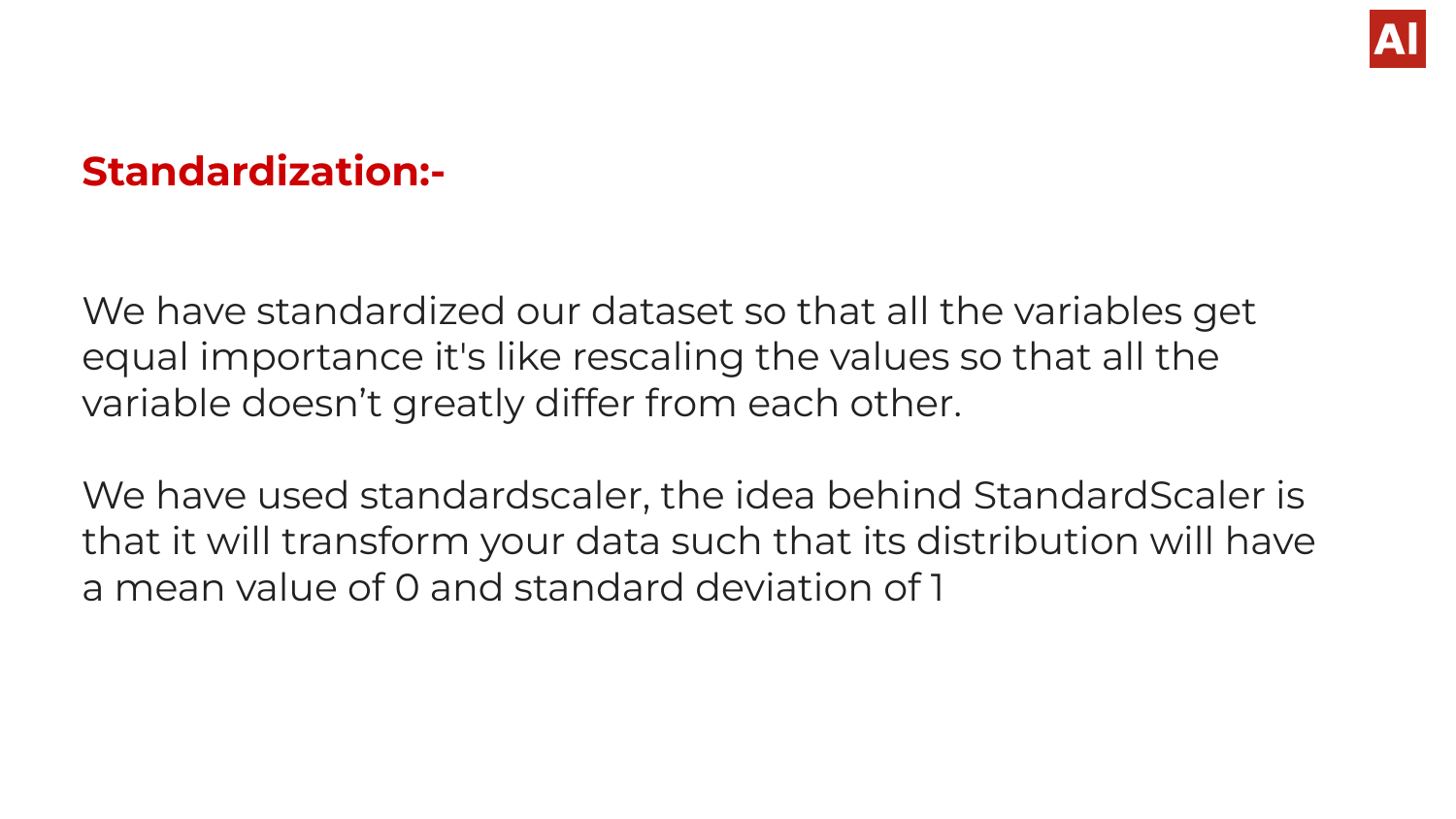

#
Standardization:-

We have standardized our dataset so that all the variables get equal importance it's like rescaling the values so that all the variable doesn’t greatly differ from each other.

We have used standardscaler, the idea behind StandardScaler is that it will transform your data such that its distribution will have a mean value of 0 and standard deviation of 1